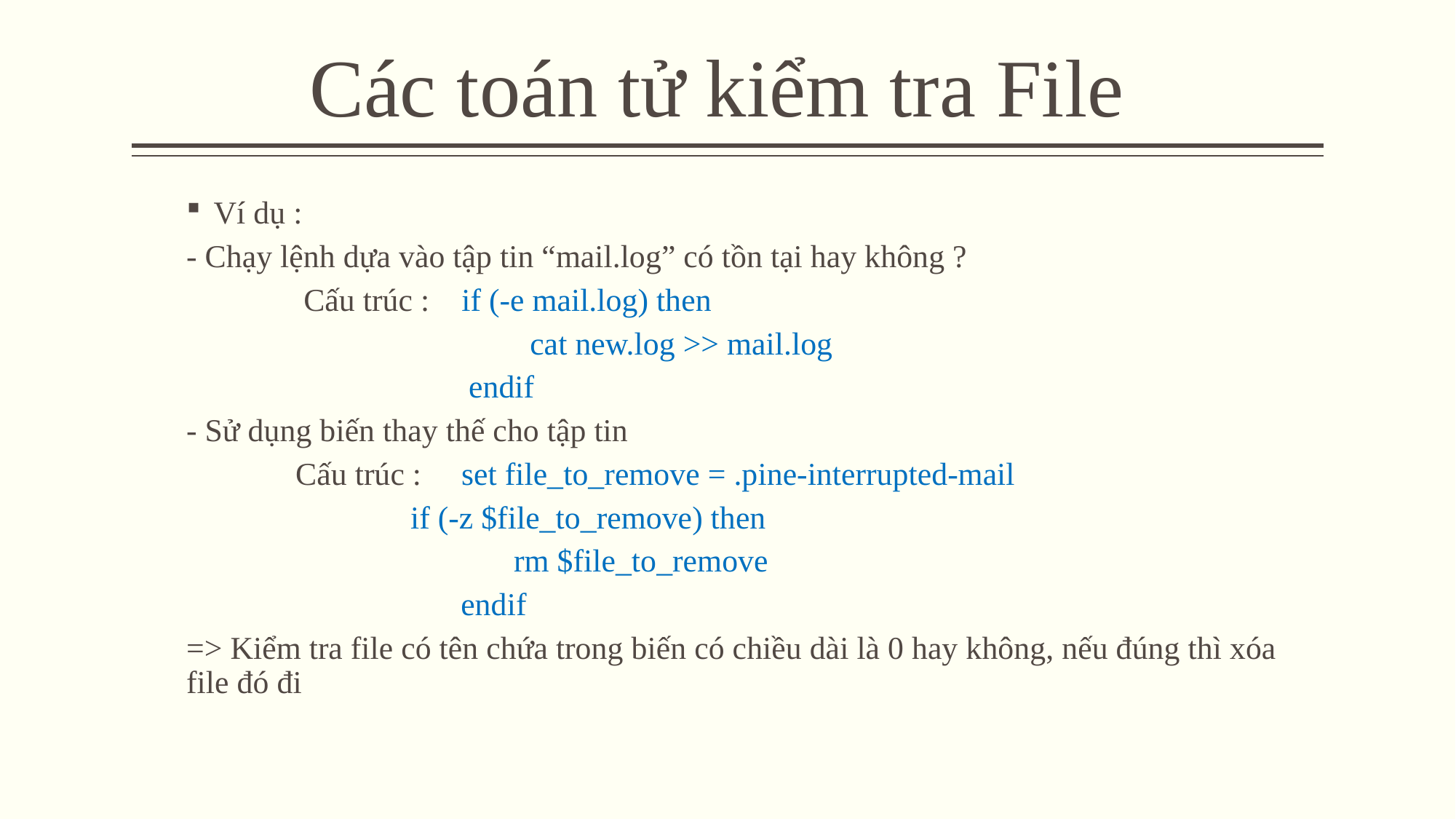

# Các toán tử kiểm tra File
Ví dụ :
- Chạy lệnh dựa vào tập tin “mail.log” có tồn tại hay không ?
	 Cấu trúc :    if (-e mail.log) then
			  cat new.log >> mail.log
		        endif
- Sử dụng biến thay thế cho tập tin
	Cấu trúc :     set file_to_remove = .pine-interrupted-mail
                            if (-z $file_to_remove) then
			rm $file_to_remove
		       endif
=> Kiểm tra file có tên chứa trong biến có chiều dài là 0 hay không, nếu đúng thì xóa file đó đi